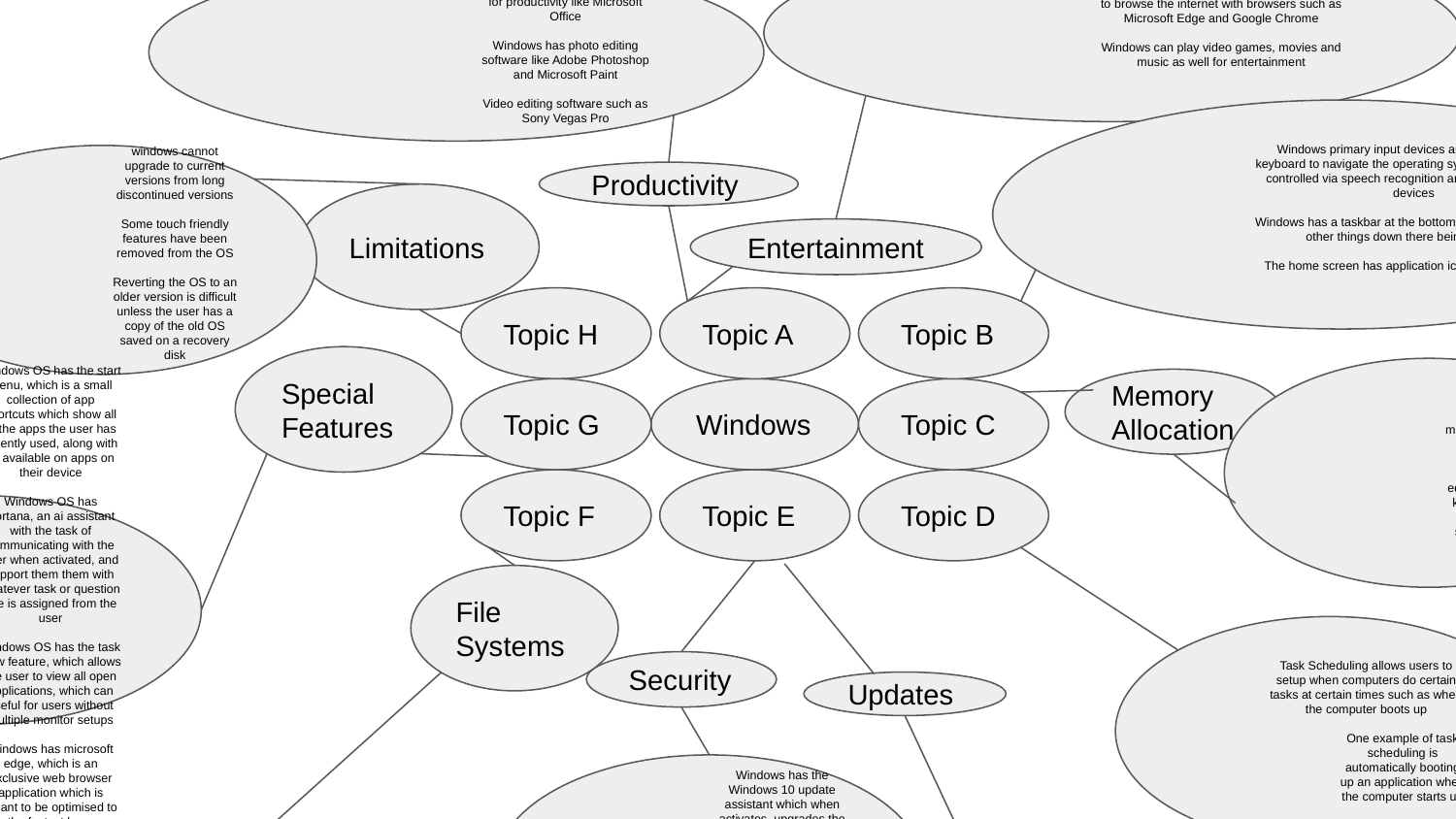

For entertainment purposes Windows is able to browse the internet with browsers such as Microsoft Edge and Google Chrome

Windows can play video games, movies and music as well for entertainment
Microsoft Windows has software for productivity like Microsoft Office

Windows has photo editing software like Adobe Photoshop and Microsoft Paint

Video editing software such as Sony Vegas Pro
Windows primary input devices are the mouse and keyboard to navigate the operating system but can also be controlled via speech recognition and other compatible devices

Windows has a taskbar at the bottom with applications and other things down there being displayed

The home screen has application icons to click and use
windows cannot upgrade to current versions from long discontinued versions

Some touch friendly features have been removed from the OS

Reverting the OS to an older version is difficult unless the user has a copy of the old OS saved on a recovery disk

Productivity
Limitations
Entertainment
Topic H
Topic A
Topic B
Special Features
64-bit operating systems have a maximum of 16TB of RAM

The ram is split equally between the kernel (the core of the operating system) and user applications
Memory Allocation
Topic G
Windows
Topic C
Topic F
Topic E
Topic D
Windows OS has the start menu, which is a small collection of app shortcuts which show all of the apps the user has recently used, along with all available on apps on their device

Windows OS has Cortana, an ai assistant with the task of communicating with the user when activated, and support them them with whatever task or question she is assigned from the user

Windows OS has the task view feature, which allows the user to view all open applications, which can useful for users without multiple monitor setups

Windows has microsoft edge, which is an exclusive web browser application which is meant to be optimised to be the fastest browser when using the windows OS platform
File Systems
Task Scheduling allows users to setup when computers do certain tasks at certain times such as when the computer boots up

One example of task scheduling is automatically booting up an application when the computer starts up
Security
Updates
Windows has the Windows 10 update assistant which when activates, upgrades the user's current version of windows to the most recent version for free, which has a self updating function to download patches for itself keeping the user’s version of windows to the latest one at all times
Windows has a pre installed antivirus system called windows defender

Windows defender has the main function to detect and protect against spyware and other malicious code
The windows OS uses the NTFS format

NTFS takes files and places them into clusters

Instead of focusing on maximising space, NTFS focuses on maximising performance, therefore it uses larger clusters by default for largest files, giving less space to users, but a better performance overall